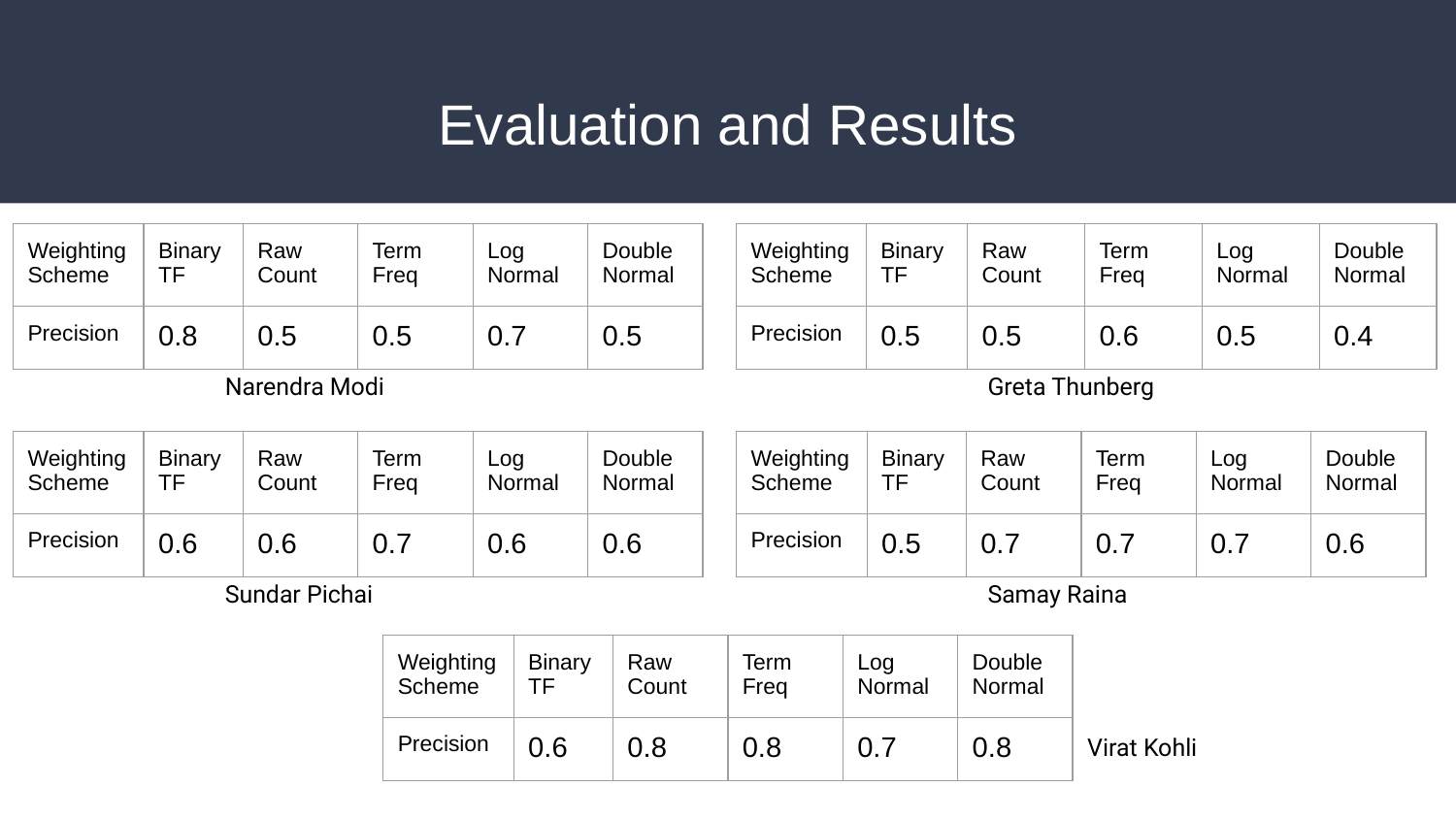

# Evaluation and Results
| Weighting Scheme | Binary TF | Raw Count | Term Freq | Log Normal | Double Normal |
| --- | --- | --- | --- | --- | --- |
| Precision | 0.8 | 0.5 | 0.5 | 0.7 | 0.5 |
| Weighting Scheme | Binary TF | Raw Count | Term Freq | Log Normal | Double Normal |
| --- | --- | --- | --- | --- | --- |
| Precision | 0.5 | 0.5 | 0.6 | 0.5 | 0.4 |
Narendra Modi
Greta Thunberg
| Weighting Scheme | Binary TF | Raw Count | Term Freq | Log Normal | Double Normal |
| --- | --- | --- | --- | --- | --- |
| Precision | 0.6 | 0.6 | 0.7 | 0.6 | 0.6 |
| Weighting Scheme | Binary TF | Raw Count | Term Freq | Log Normal | Double Normal |
| --- | --- | --- | --- | --- | --- |
| Precision | 0.5 | 0.7 | 0.7 | 0.7 | 0.6 |
Sundar Pichai
Samay Raina
| Weighting Scheme | Binary TF | Raw Count | Term Freq | Log Normal | Double Normal |
| --- | --- | --- | --- | --- | --- |
| Precision | 0.6 | 0.8 | 0.8 | 0.7 | 0.8 |
Virat Kohli